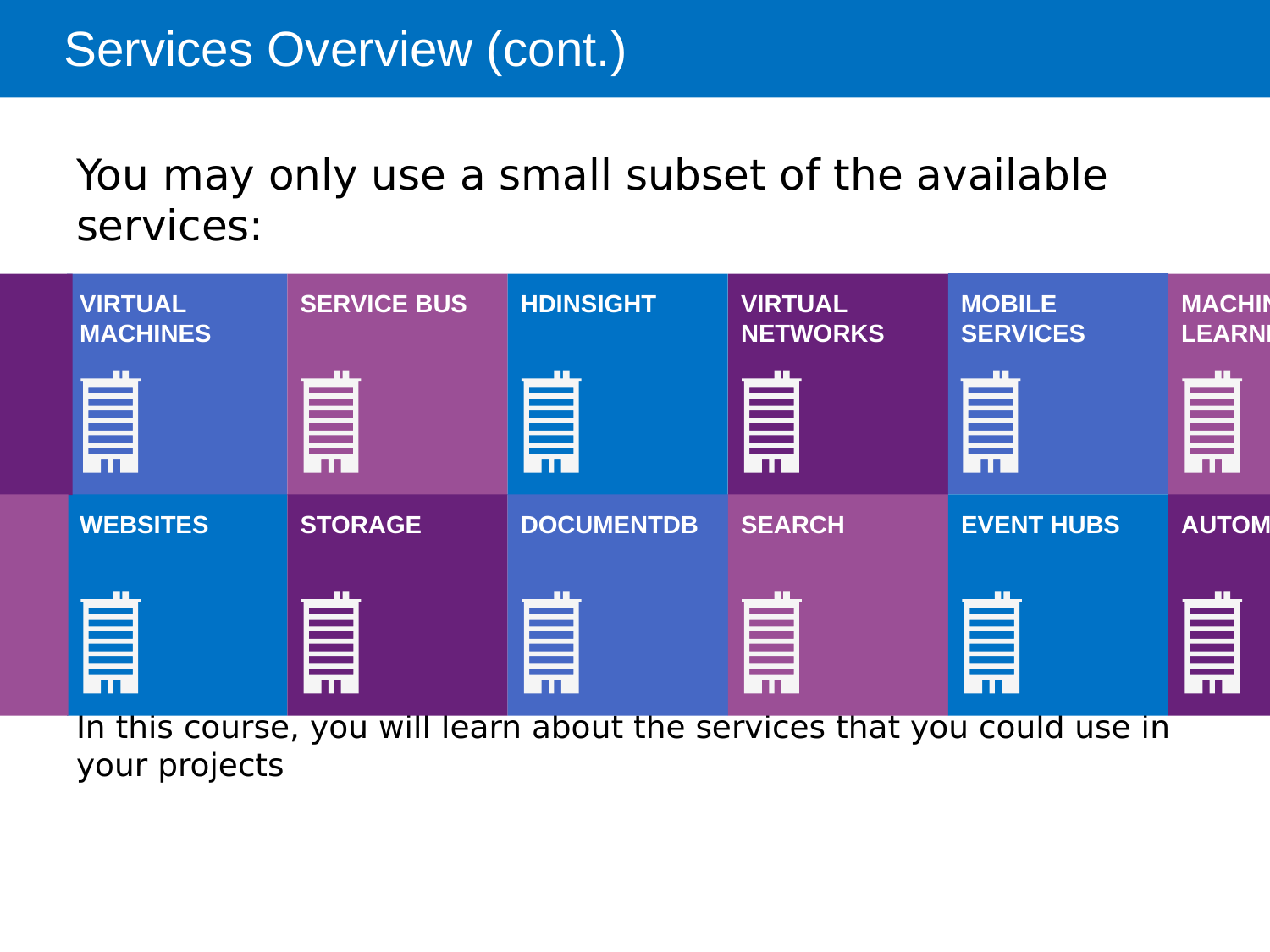

# Services Overview (cont.)
You may only use a small subset of the available services:

In this course, you will learn about the services that you could use in your projects

MEDIA SERVICES
VIRTUAL MACHINES
SERVICE BUS
HDINSIGHT
VIRTUAL NETWORKS
MOBILE  SERVICES
MACHINE LEARNING

ACTIVE IRECTORY
WEBSITES
STORAGE
DOCUMENTDB
SEARCH
EVENT HUBS
AUTOMATION